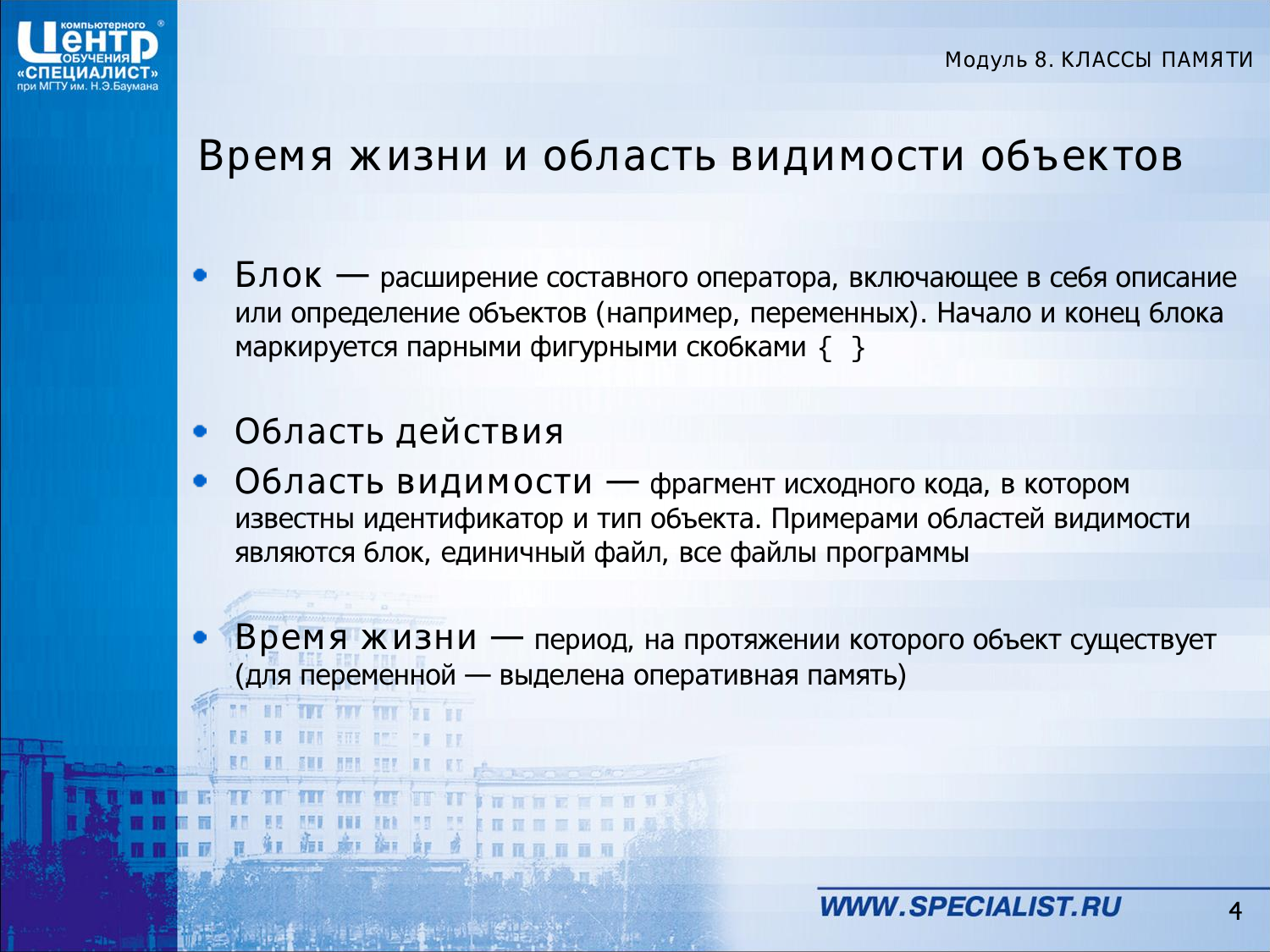

Модуль 8. КЛАССЫ ПАМЯТИ
# Время жизни и область видимости объектов
Блок — расширение составного оператора, включающее в себя описание или определение объектов (например, переменных). Начало и конец блока маркируется парными фигурными скобками { }

Область действия
Область видимости — фрагмент исходного кода, в котором известны идентификатор и тип объекта. Примерами областей видимости являются блок, единичный файл, все файлы программы

Время жизни — период, на протяжении которого объект существует (для переменной — выделена оперативная память)
4